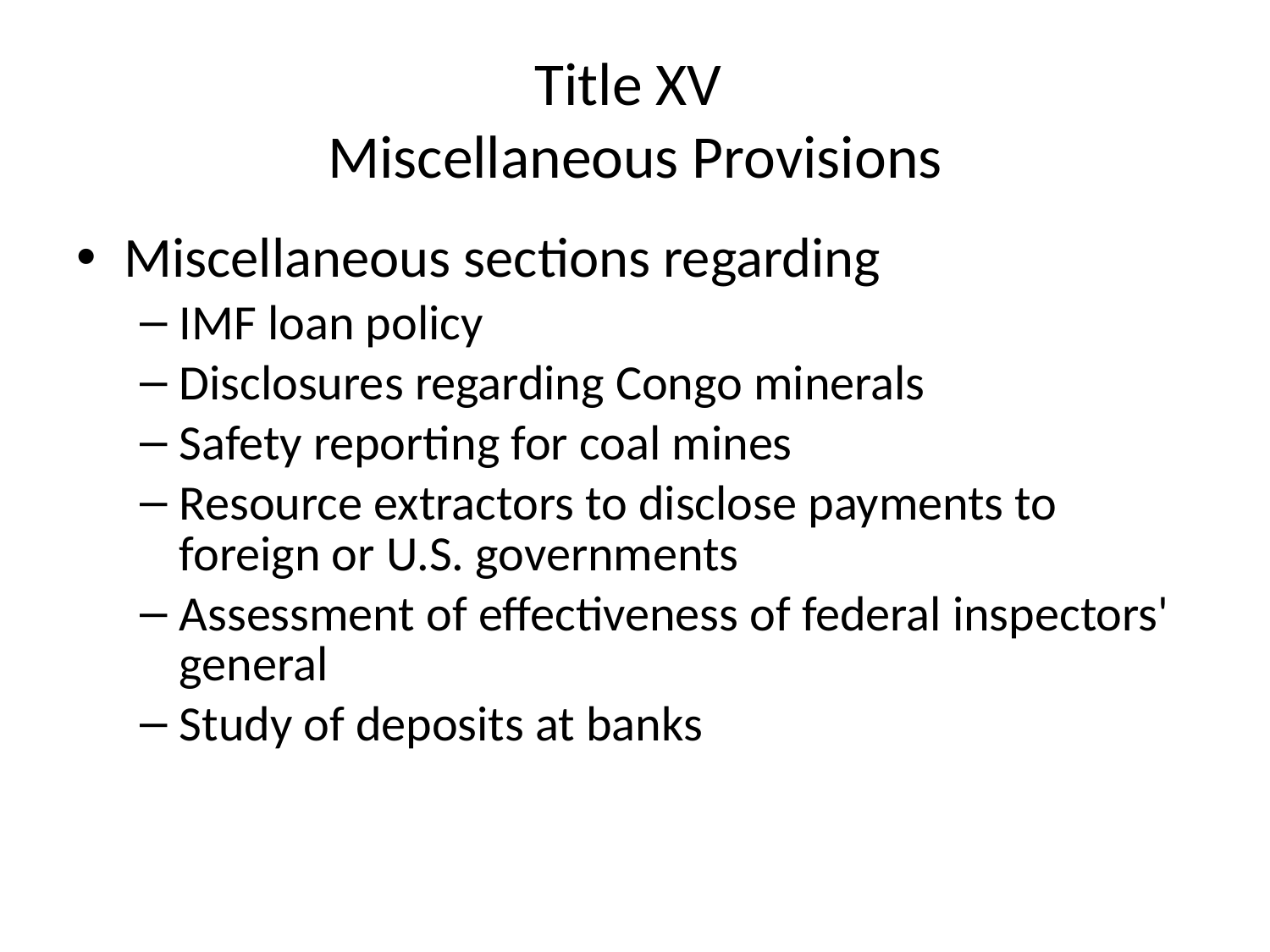

# Title XV Miscellaneous Provisions
Miscellaneous sections regarding
IMF loan policy
Disclosures regarding Congo minerals
Safety reporting for coal mines
Resource extractors to disclose payments to foreign or U.S. governments
Assessment of effectiveness of federal inspectors' general
Study of deposits at banks